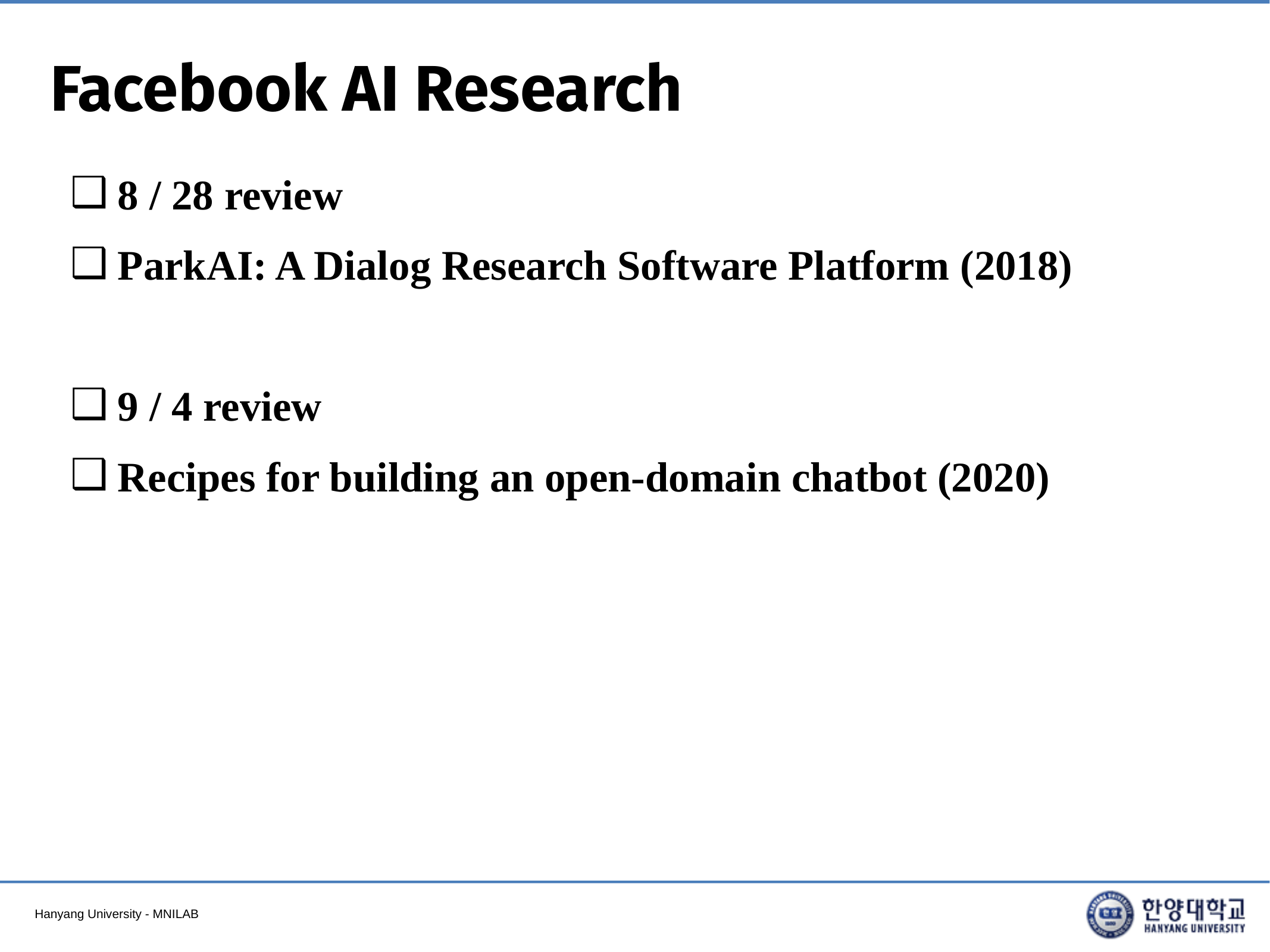

# Facebook AI Research
8 / 28 review
ParkAI: A Dialog Research Software Platform (2018)

9 / 4 review
Recipes for building an open-domain chatbot (2020)